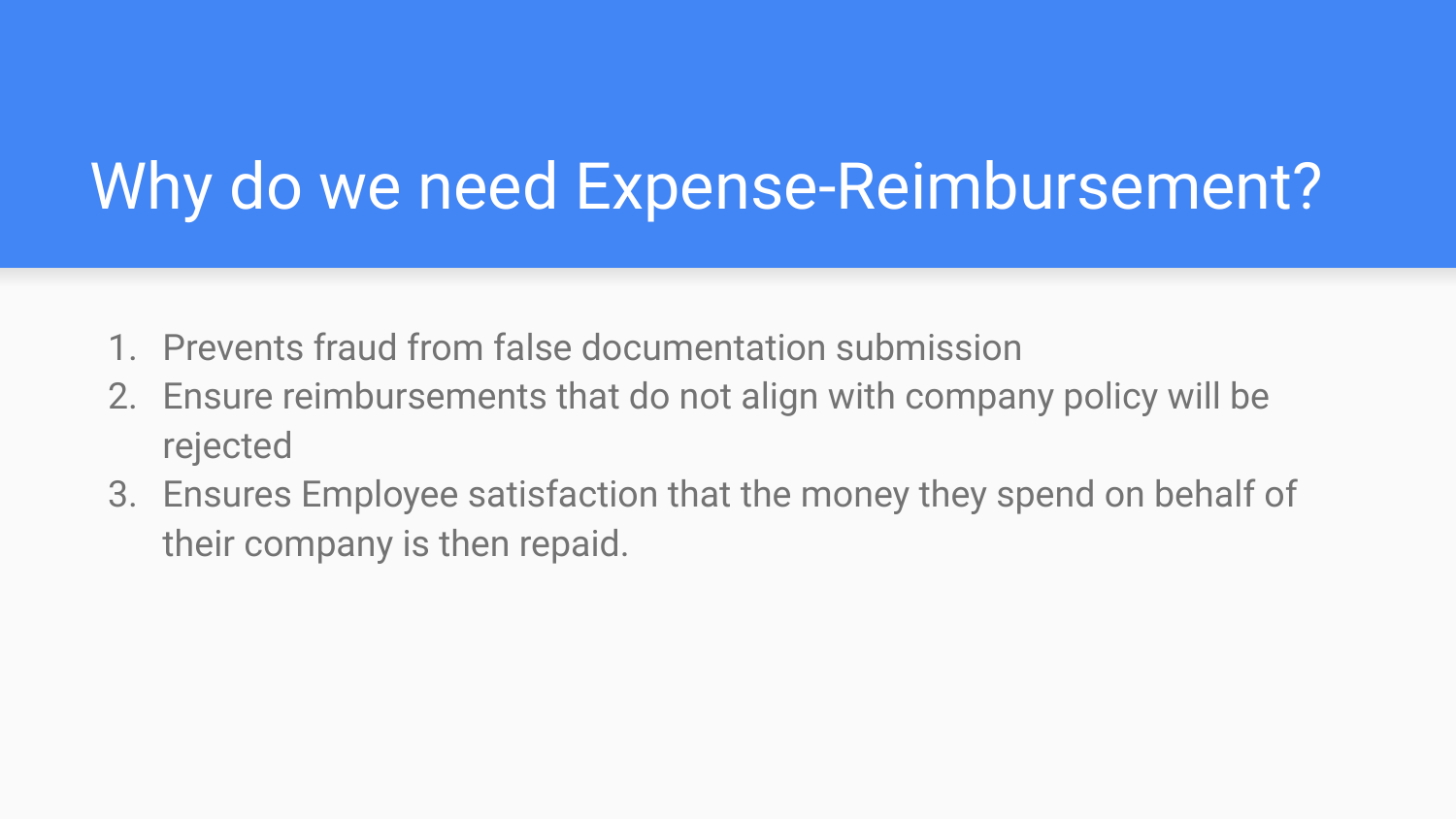

# Why do we need Expense-Reimbursement?
Prevents fraud from false documentation submission
Ensure reimbursements that do not align with company policy will be rejected
Ensures Employee satisfaction that the money they spend on behalf of their company is then repaid.